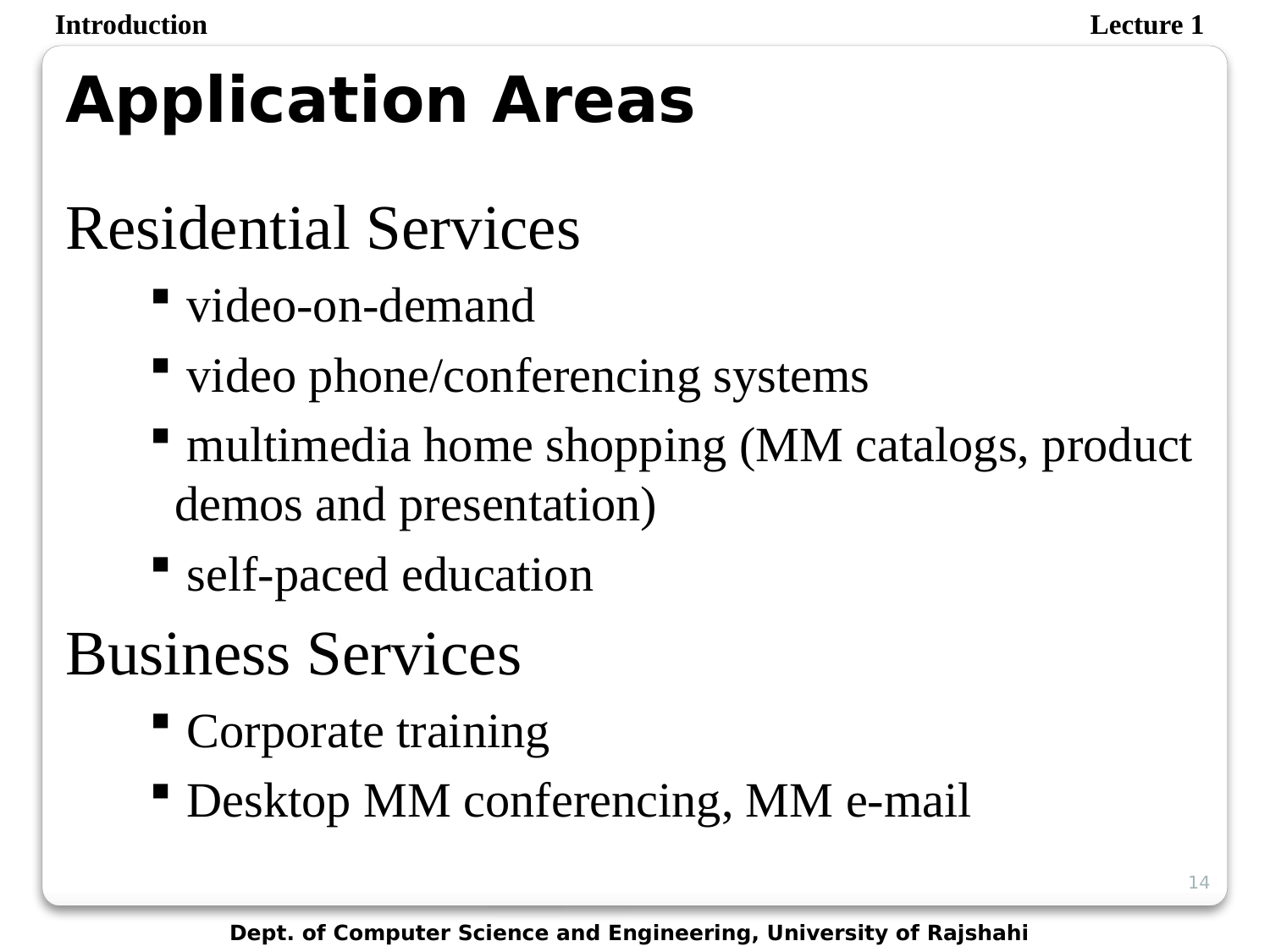

Introduction
Lecture 1
Application Areas
Residential Services
 video-on-demand
 video phone/conferencing systems
 multimedia home shopping (MM catalogs, product demos and presentation)
 self-paced education
Business Services
 Corporate training
 Desktop MM conferencing, MM e-mail
14
Dept. of Computer Science and Engineering, University of Rajshahi